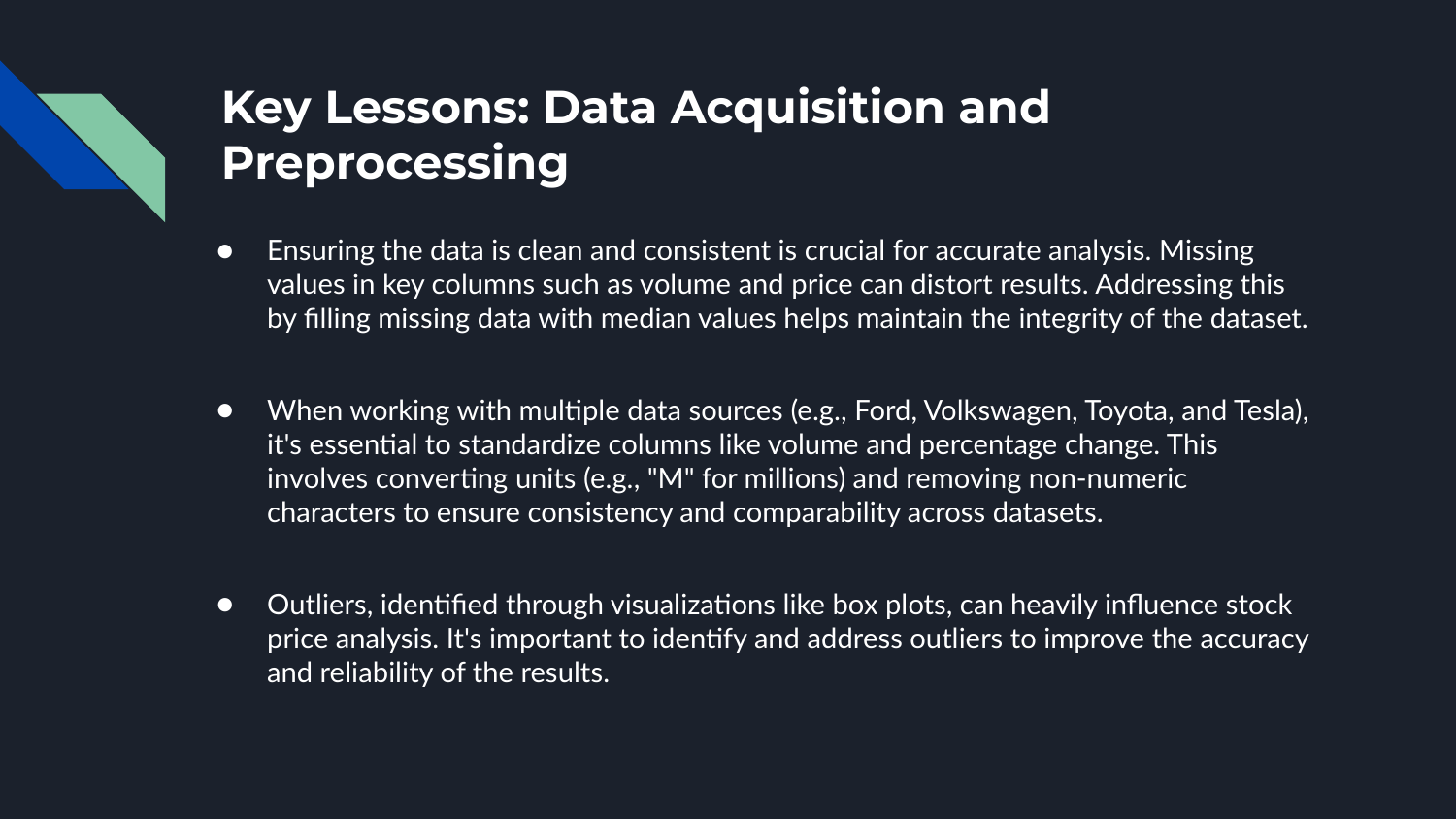

# Key Lessons: Data Acquisition and Preprocessing

Ensuring the data is clean and consistent is crucial for accurate analysis. Missing values in key columns such as volume and price can distort results. Addressing this by filling missing data with median values helps maintain the integrity of the dataset.

When working with multiple data sources (e.g., Ford, Volkswagen, Toyota, and Tesla), it's essential to standardize columns like volume and percentage change. This involves converting units (e.g., "M" for millions) and removing non-numeric characters to ensure consistency and comparability across datasets.

Outliers, identified through visualizations like box plots, can heavily influence stock price analysis. It's important to identify and address outliers to improve the accuracy and reliability of the results.